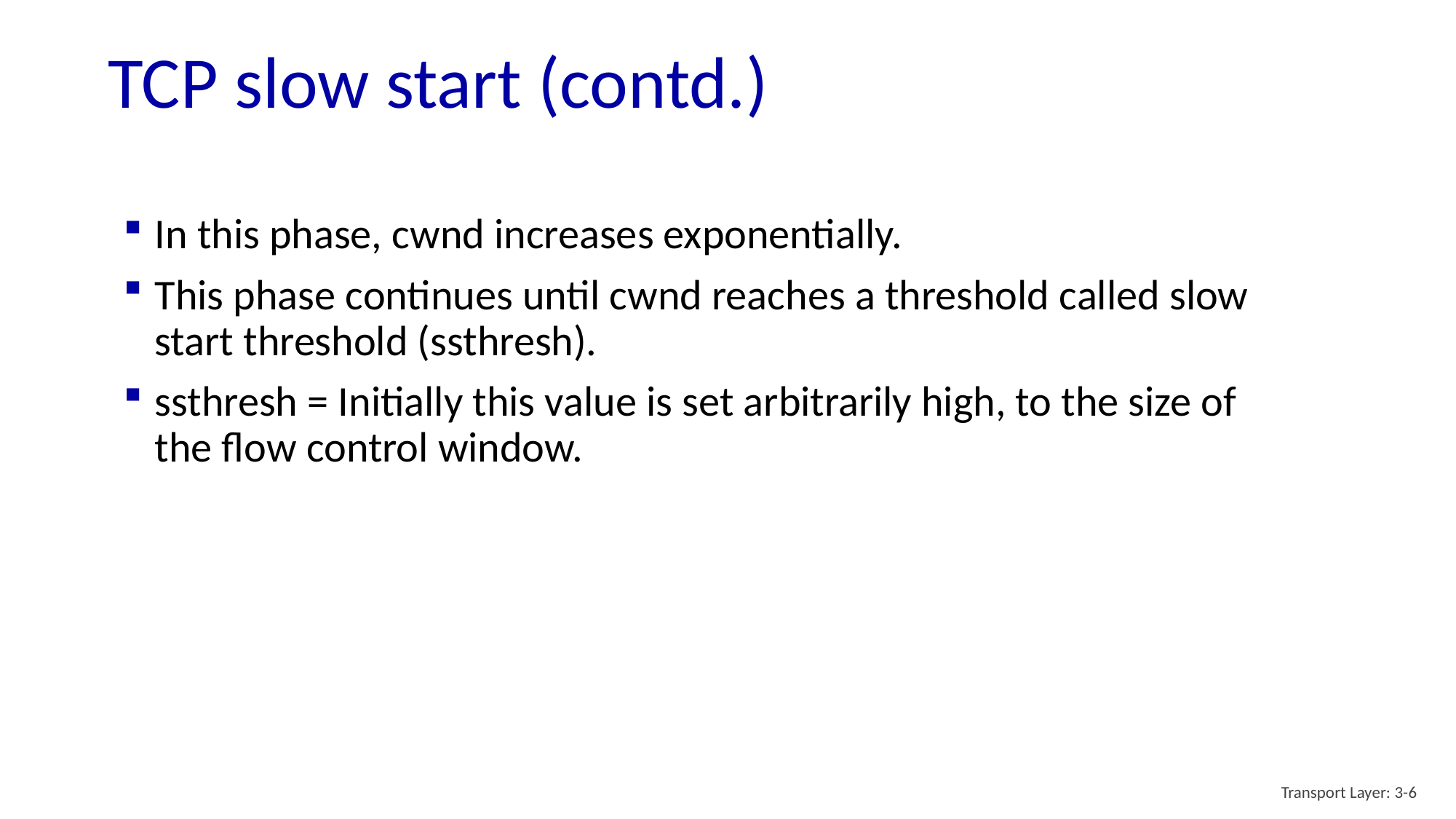

# TCP slow start (contd.)
In this phase, cwnd increases exponentially.
This phase continues until cwnd reaches a threshold called slow start threshold (ssthresh).
ssthresh = Initially this value is set arbitrarily high, to the size of the flow control window.
Transport Layer: 3-6